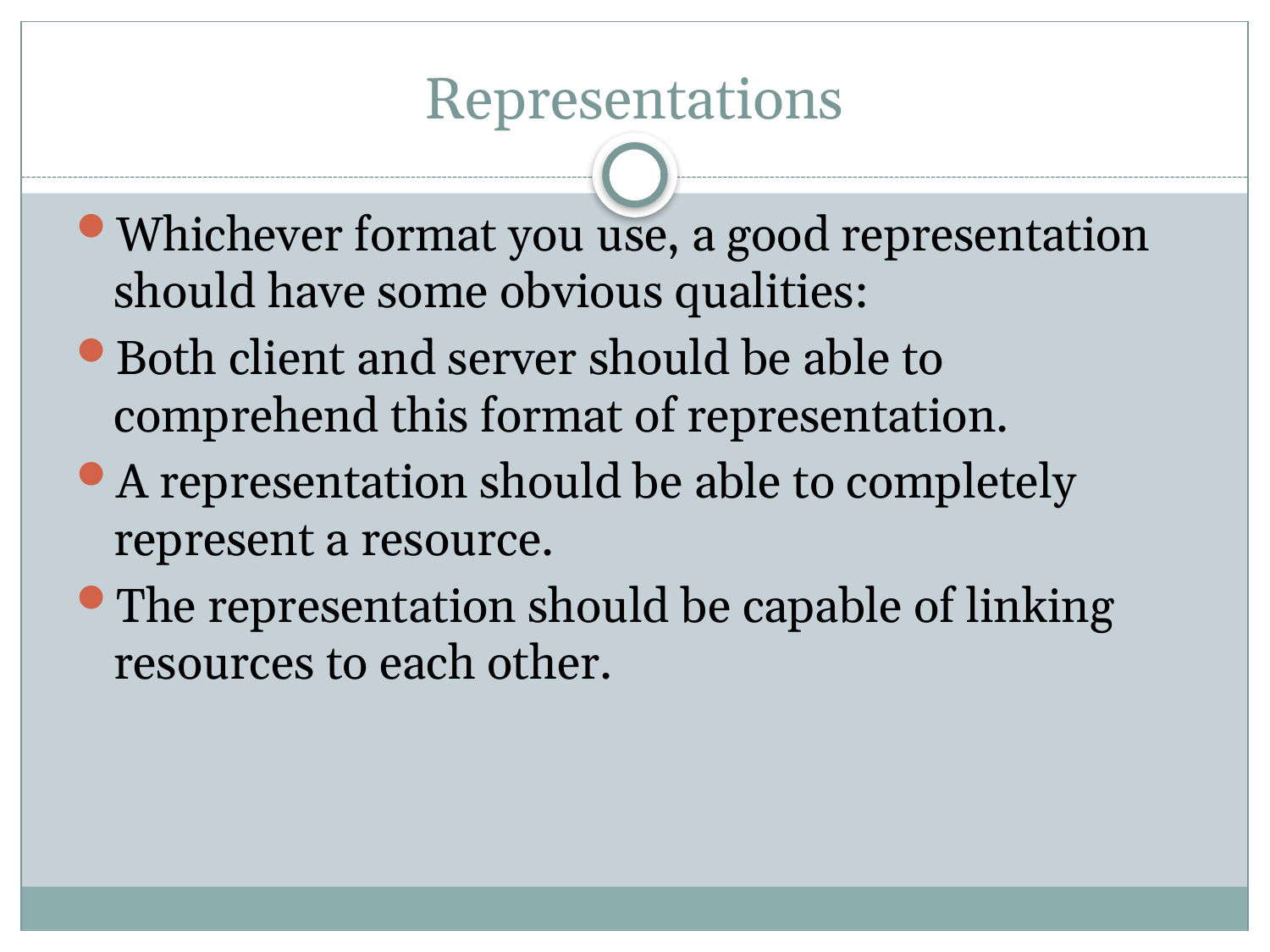

# Representations
Whichever format you use, a good representation should have some obvious qualities:
Both client and server should be able to  comprehend this format of representation.
A representation should be able to completely represent a resource.
The representation should be capable of linking resources to each other.